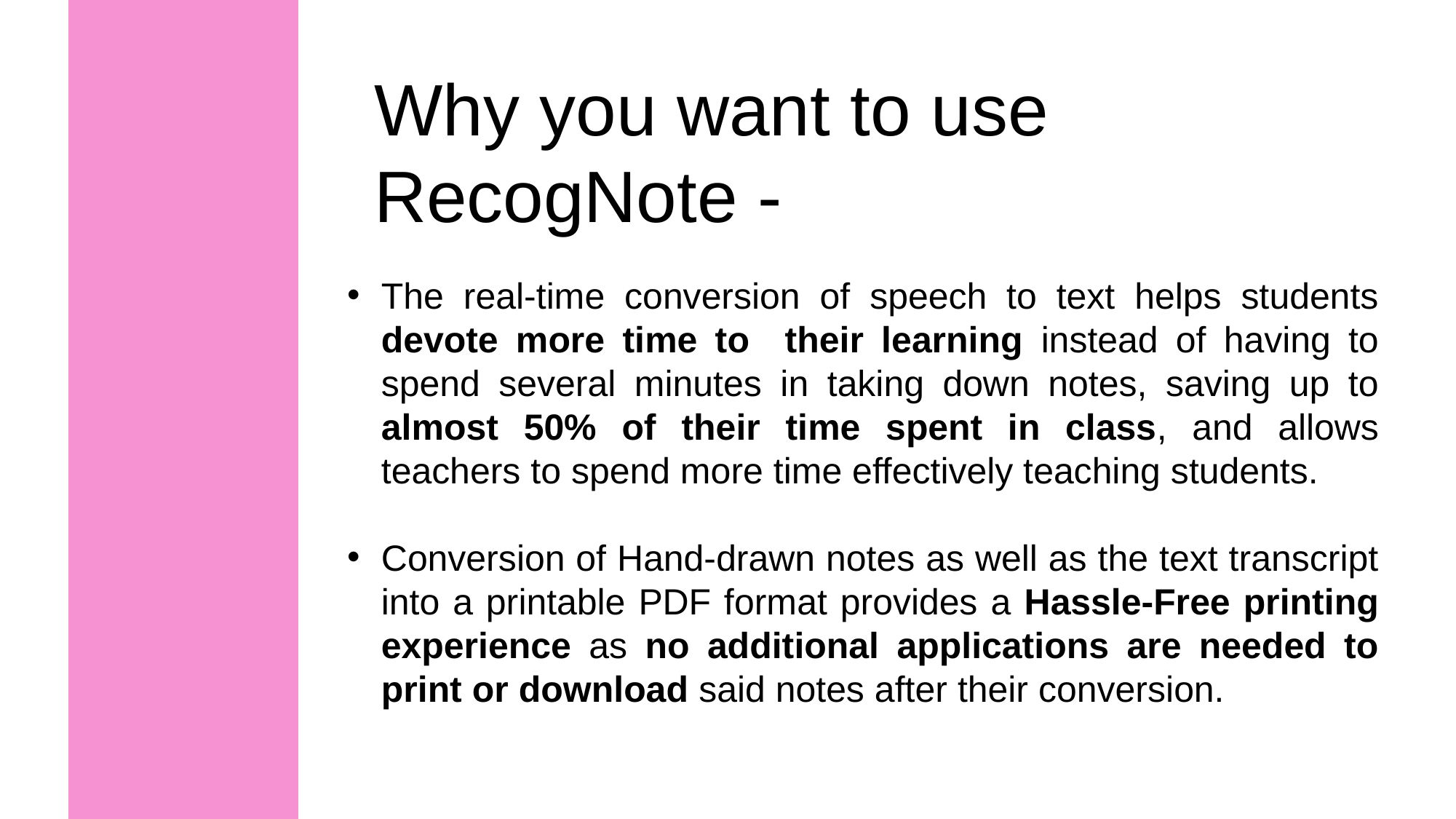

Why you want to use RecogNote -
The real-time conversion of speech to text helps students devote more time to  their learning instead of having to spend several minutes in taking down notes, saving up to almost 50% of their time spent in class, and allows teachers to spend more time effectively teaching students.

Conversion of Hand-drawn notes as well as the text transcript into a printable PDF format provides a Hassle-Free printing experience as no additional applications are needed to print or download said notes after their conversion.